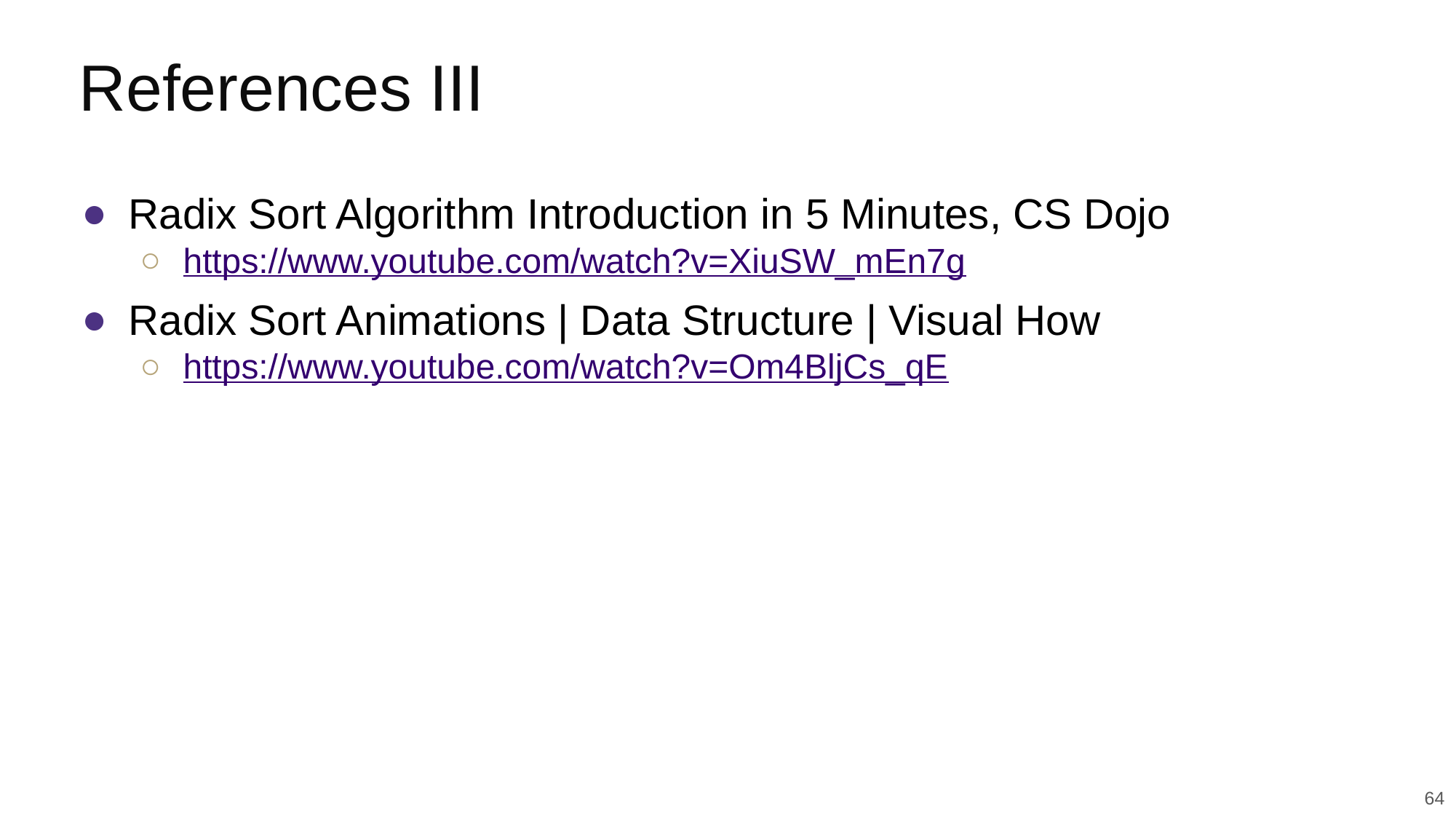

# References III
Radix Sort Algorithm Introduction in 5 Minutes, CS Dojo
https://www.youtube.com/watch?v=XiuSW_mEn7g
Radix Sort Animations | Data Structure | Visual How
https://www.youtube.com/watch?v=Om4BljCs_qE